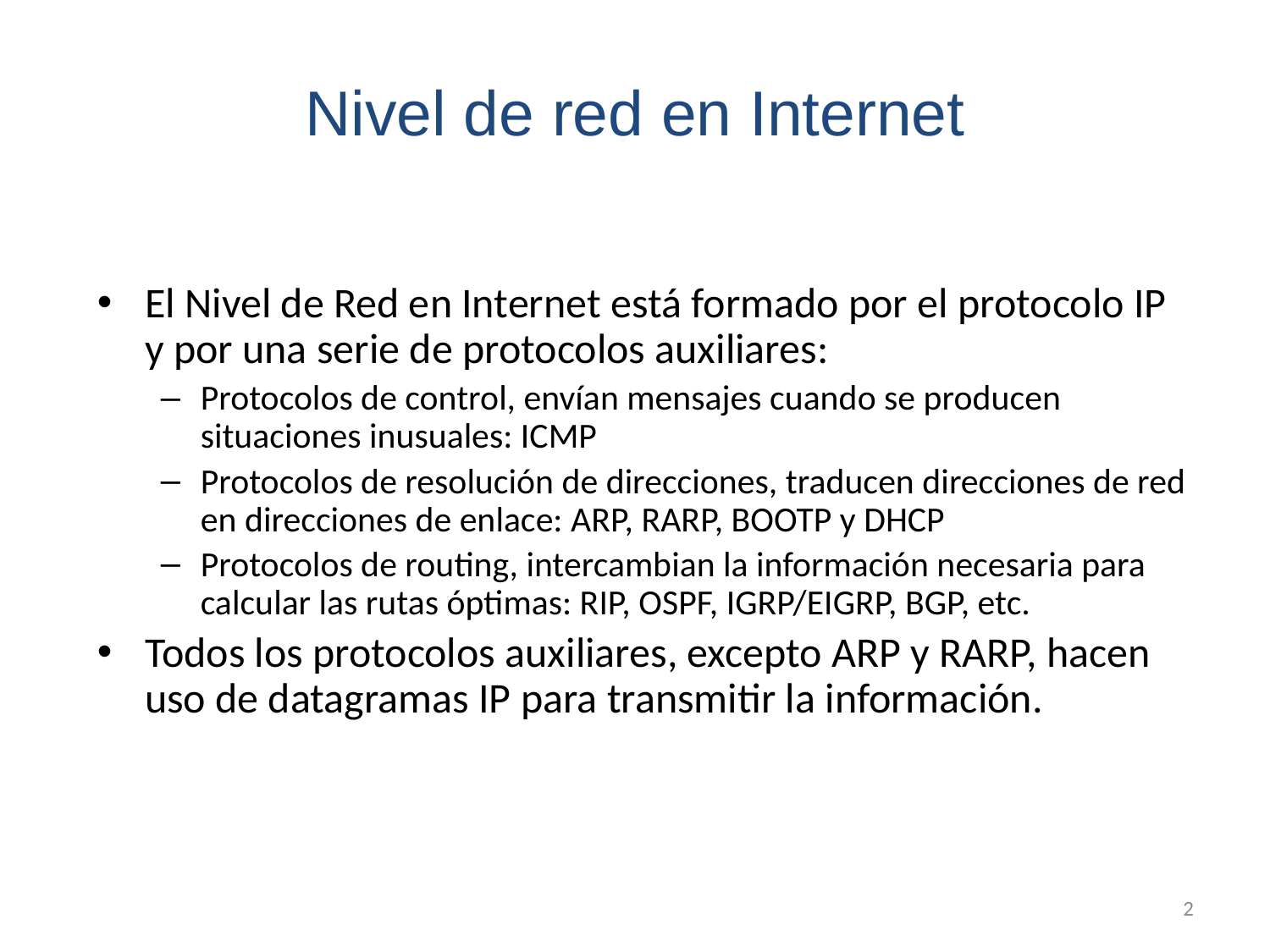

# Nivel de red en Internet
El Nivel de Red en Internet está formado por el protocolo IP y por una serie de protocolos auxiliares:
Protocolos de control, envían mensajes cuando se producen situaciones inusuales: ICMP
Protocolos de resolución de direcciones, traducen direcciones de red en direcciones de enlace: ARP, RARP, BOOTP y DHCP
Protocolos de routing, intercambian la información necesaria para calcular las rutas óptimas: RIP, OSPF, IGRP/EIGRP, BGP, etc.
Todos los protocolos auxiliares, excepto ARP y RARP, hacen uso de datagramas IP para transmitir la información.
2